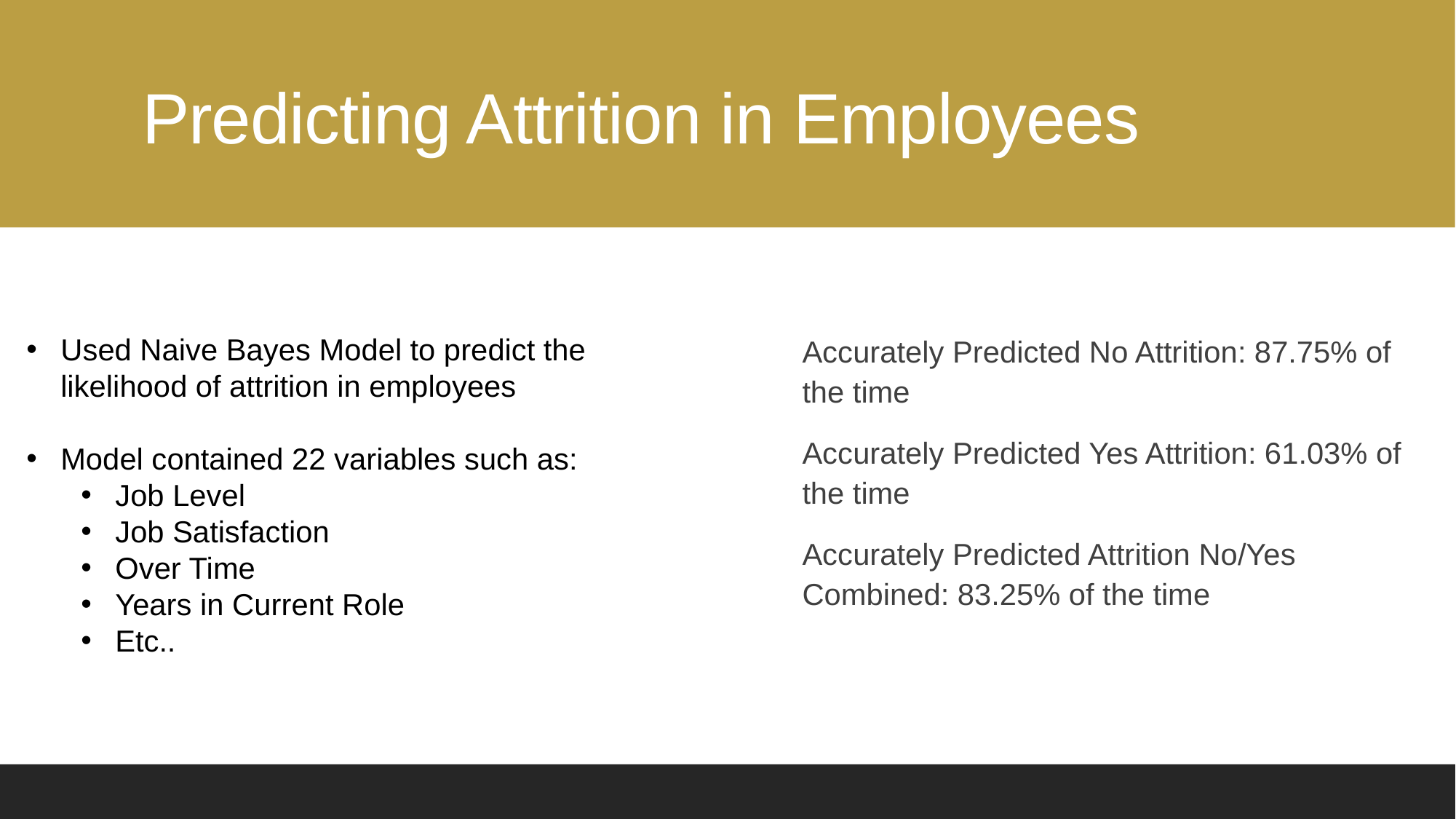

# Predicting Attrition in Employees
Accurately Predicted No Attrition: 87.75% of the time
Accurately Predicted Yes Attrition: 61.03% of the time
Accurately Predicted Attrition No/Yes Combined: 83.25% of the time

Used Naive Bayes Model to predict the likelihood of attrition in employees

Model contained 22 variables such as:
Job Level
Job Satisfaction
Over Time
Years in Current Role
Etc..